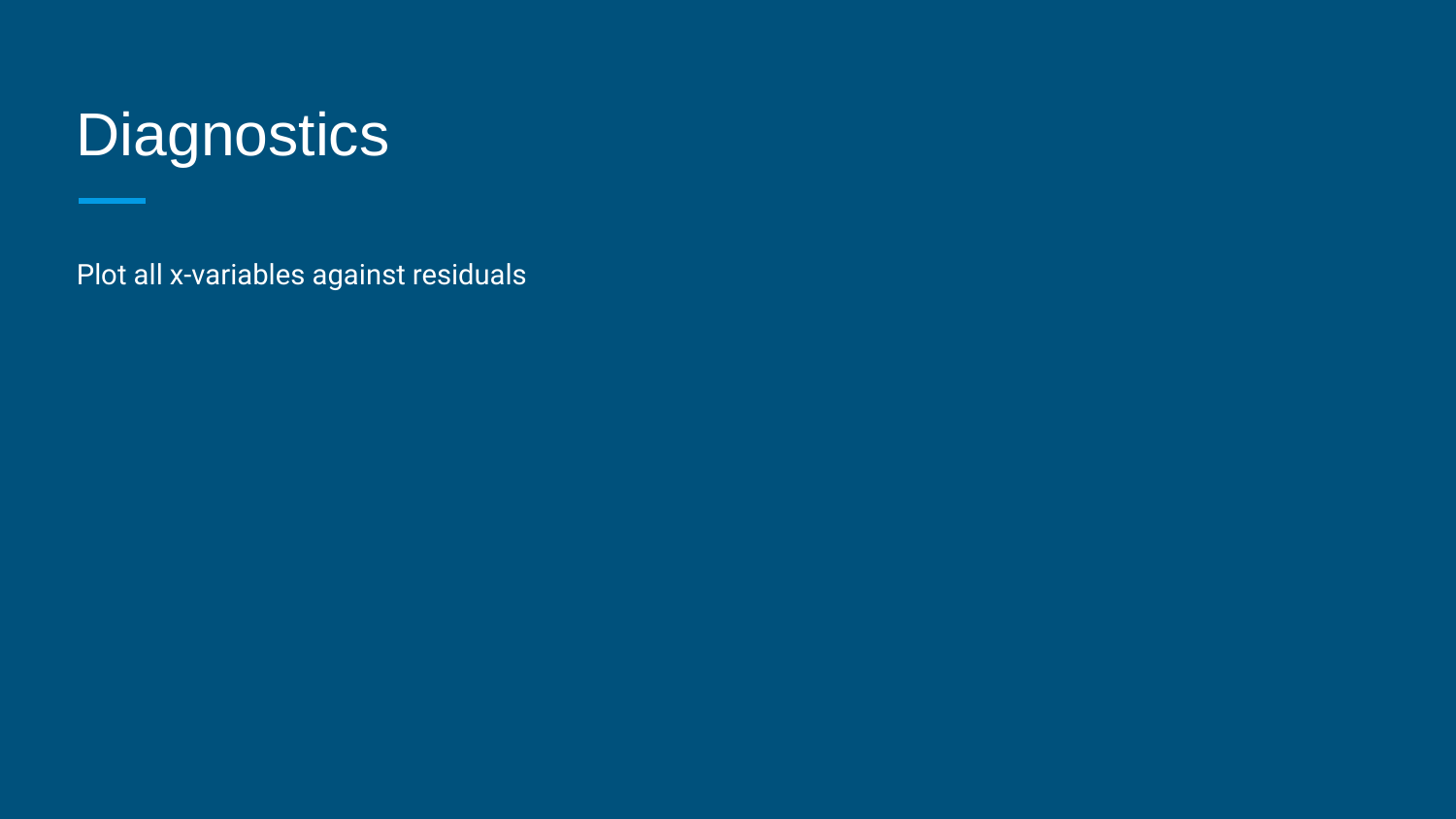

# Diagnostics
Plot all x-variables against residuals